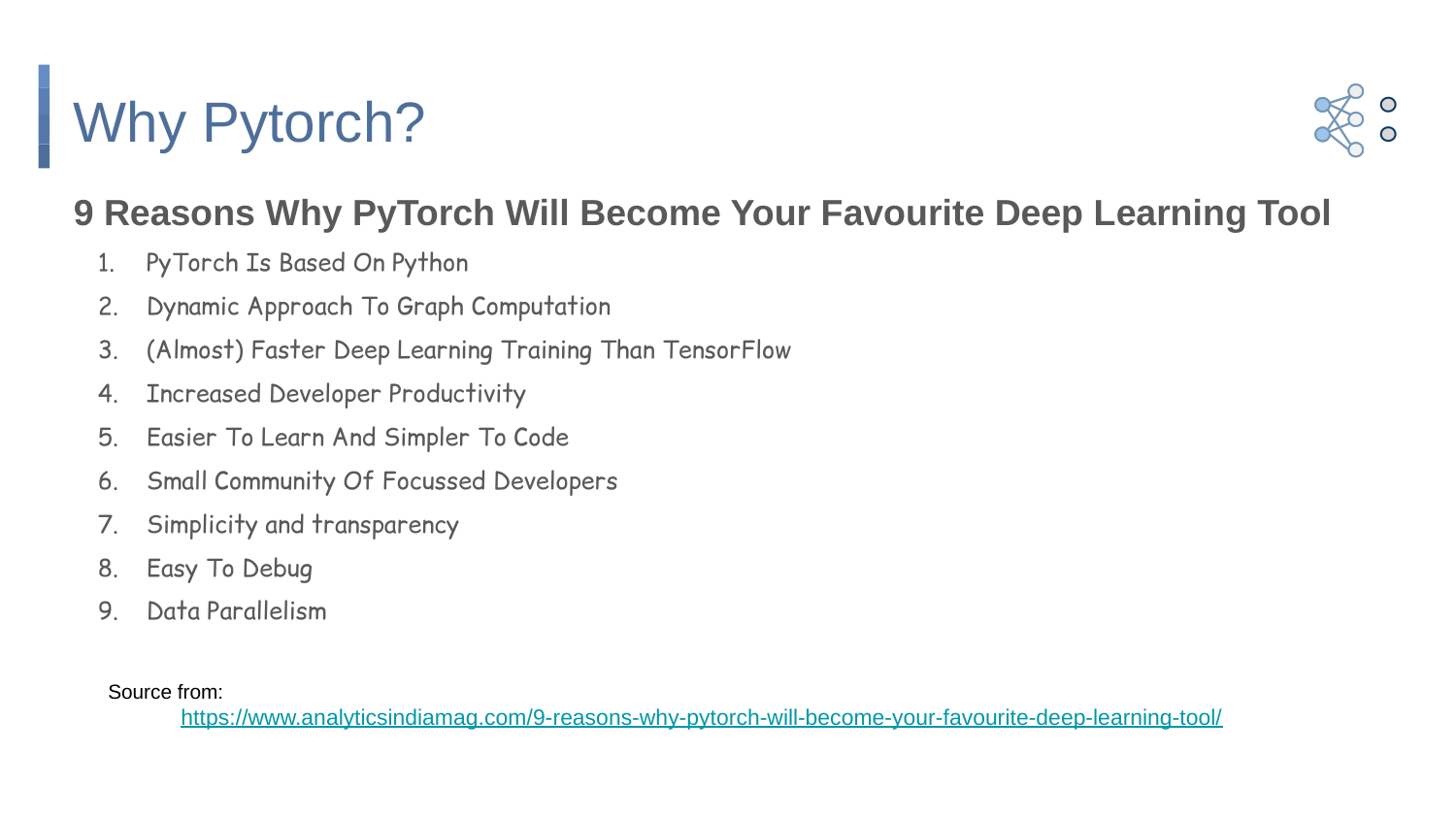

# Why Pytorch?
9 Reasons Why PyTorch Will Become Your Favourite Deep Learning Tool
PyTorch Is Based On Python
Dynamic Approach To Graph Computation
(Almost) Faster Deep Learning Training Than TensorFlow
Increased Developer Productivity
Easier To Learn And Simpler To Code
Small Community Of Focussed Developers
Simplicity and transparency
Easy To Debug
Data Parallelism

Source from:
https://www.analyticsindiamag.com/9-reasons-why-pytorch-will-become-your-favourite-deep-learning-tool/